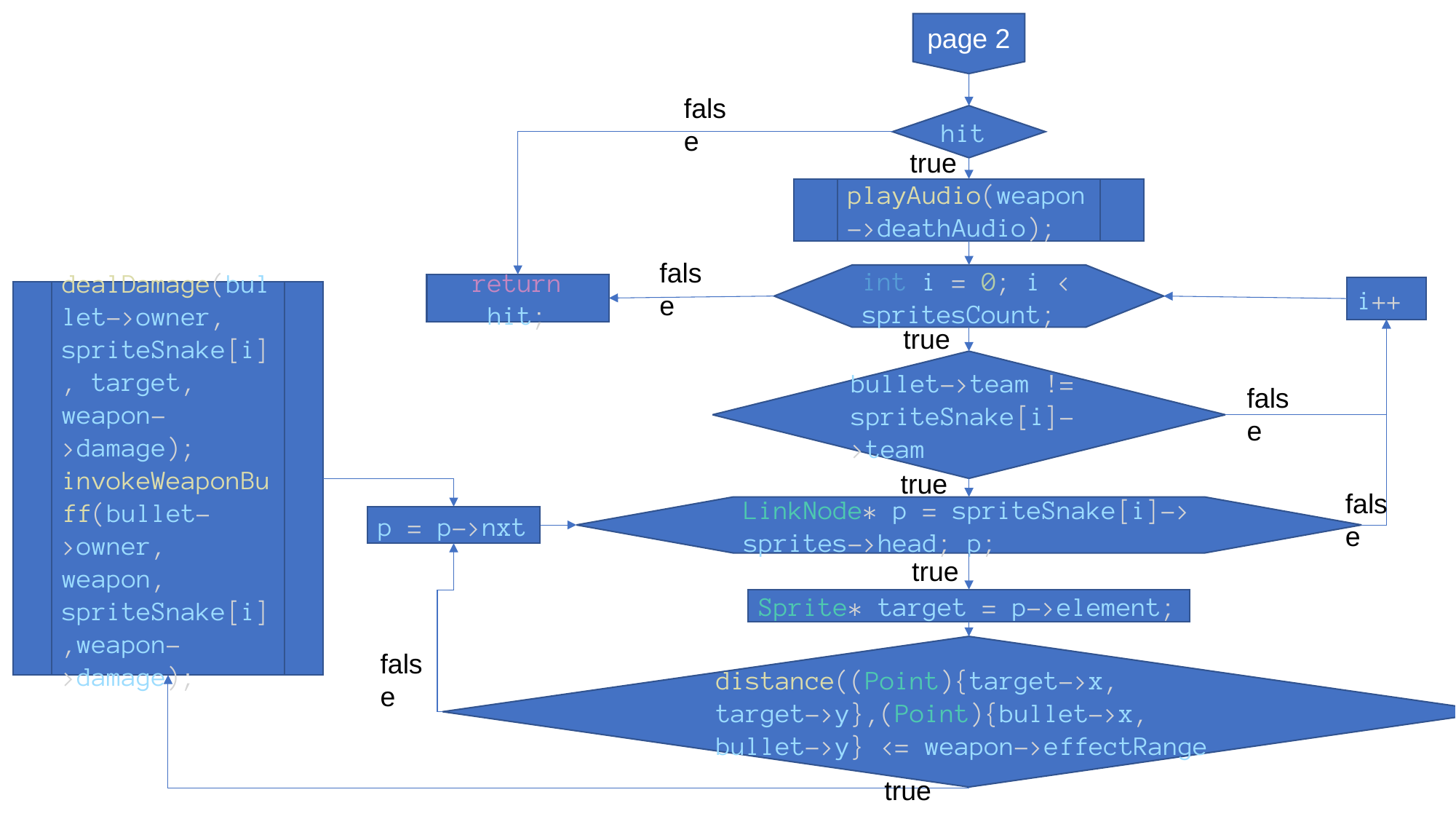

page 2
false
hit
true
playAudio(weapon->deathAudio);
false
int i = 0; i < spritesCount;
return hit;
i++
dealDamage(bullet->owner, spriteSnake[i], target, weapon->damage);
invokeWeaponBuff(bullet->owner, weapon, spriteSnake[i],weapon->damage);
true
bullet->team != spriteSnake[i]->team
false
true
false
LinkNode* p = spriteSnake[i]->
sprites->head; p;
p = p->nxt
true
Sprite* target = p->element;
distance((Point){target->x, target->y},(Point){bullet->x, bullet->y} <= weapon->effectRange
false
true